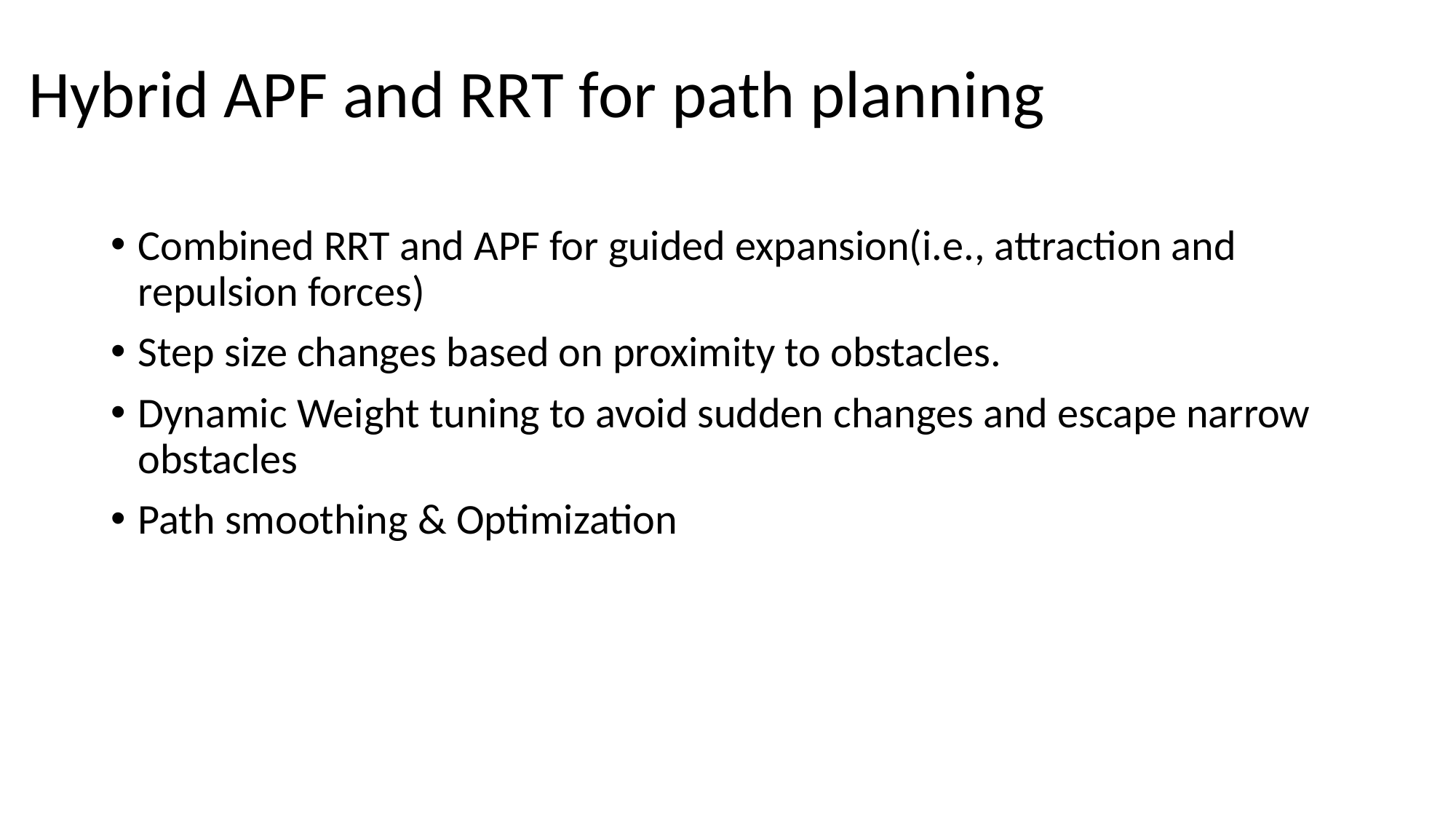

# Hybrid APF and RRT for path planning
Combined RRT and APF for guided expansion(i.e., attraction and repulsion forces)
Step size changes based on proximity to obstacles.
Dynamic Weight tuning to avoid sudden changes and escape narrow obstacles
Path smoothing & Optimization